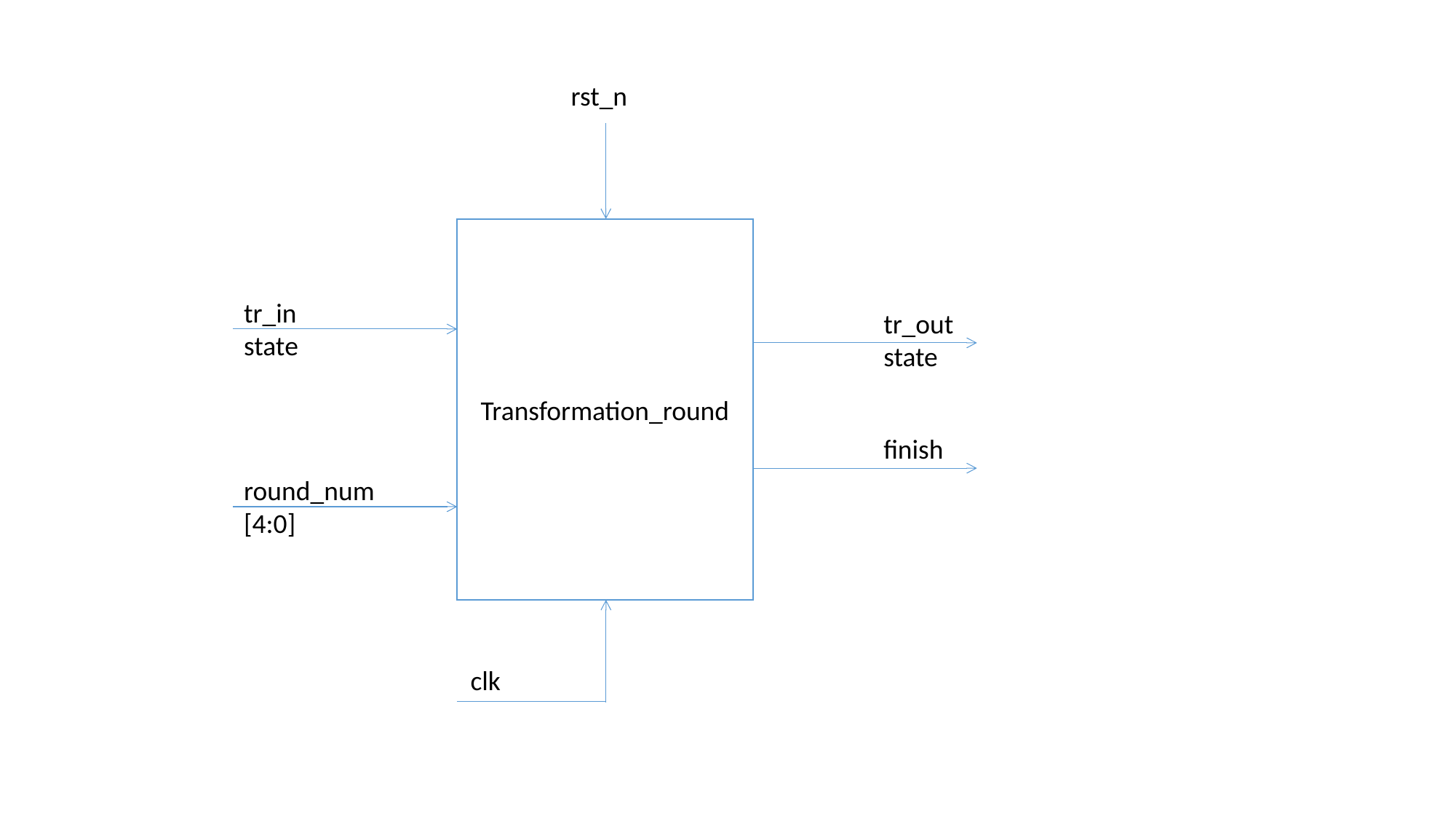

rst_n
Transformation_round
tr_in
state
tr_out
state
finish
round_num
[4:0]
clk